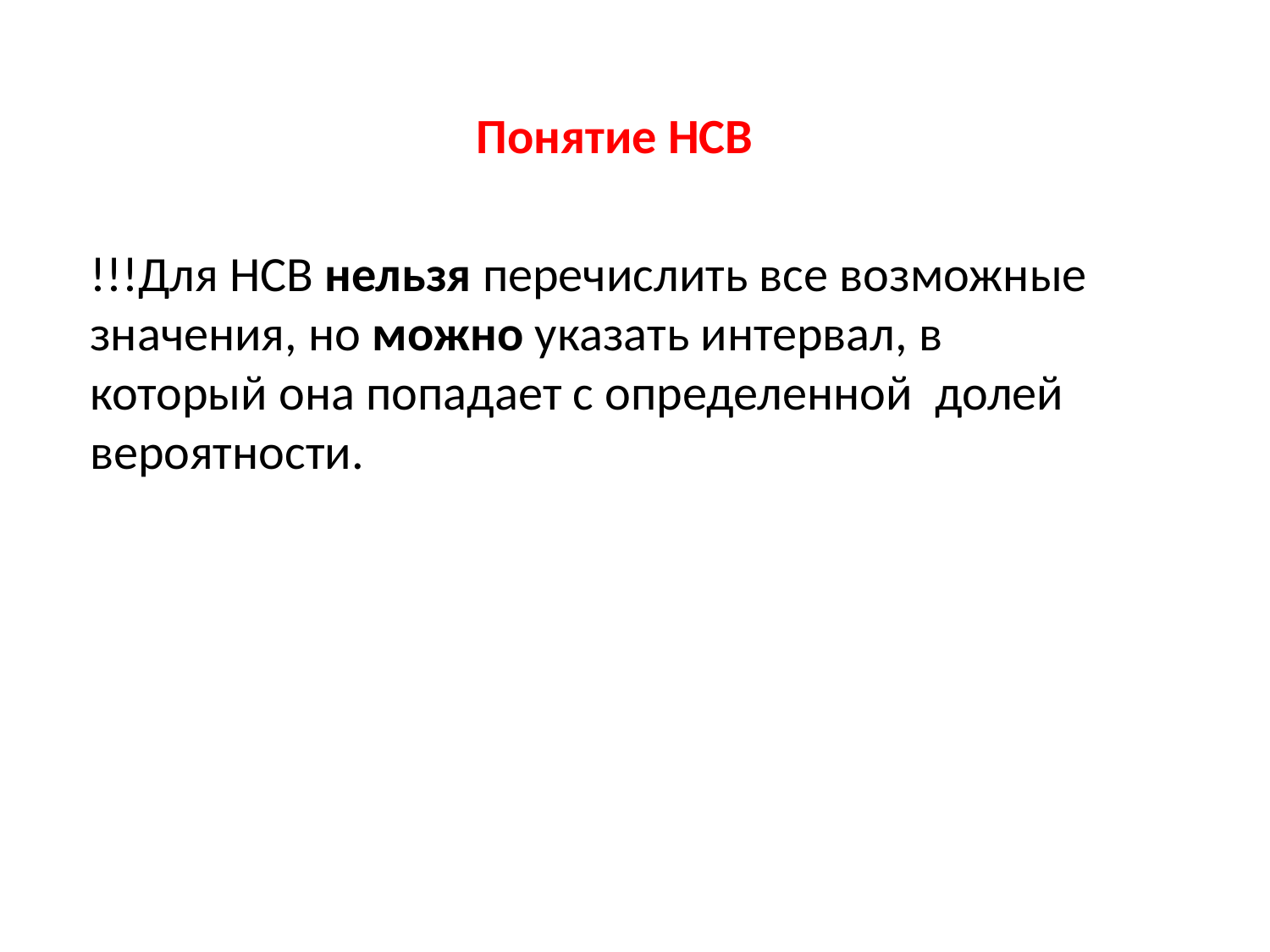

# Понятие НСВ
!!!Для НСВ нельзя перечислить все возможные значения, но можно указать интервал, в который она попадает с определенной  долей вероятности.